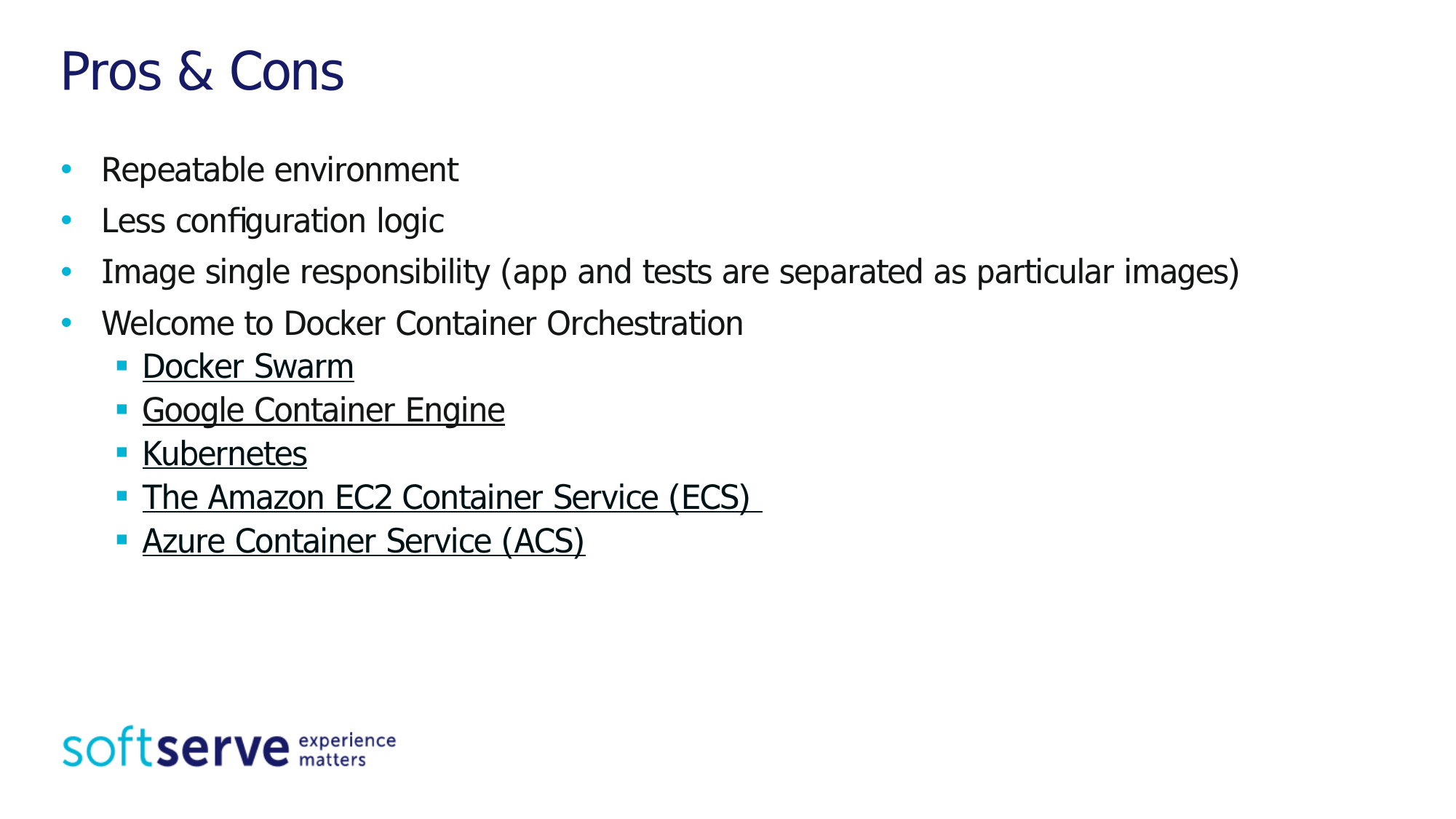

# Pros & Cons
Repeatable environment
Less configuration logic
Image single responsibility (app and tests are separated as particular images)
Welcome to Docker Container Orchestration
Docker Swarm
Google Container Engine
Kubernetes
The Amazon EC2 Container Service (ECS)
Azure Container Service (ACS)